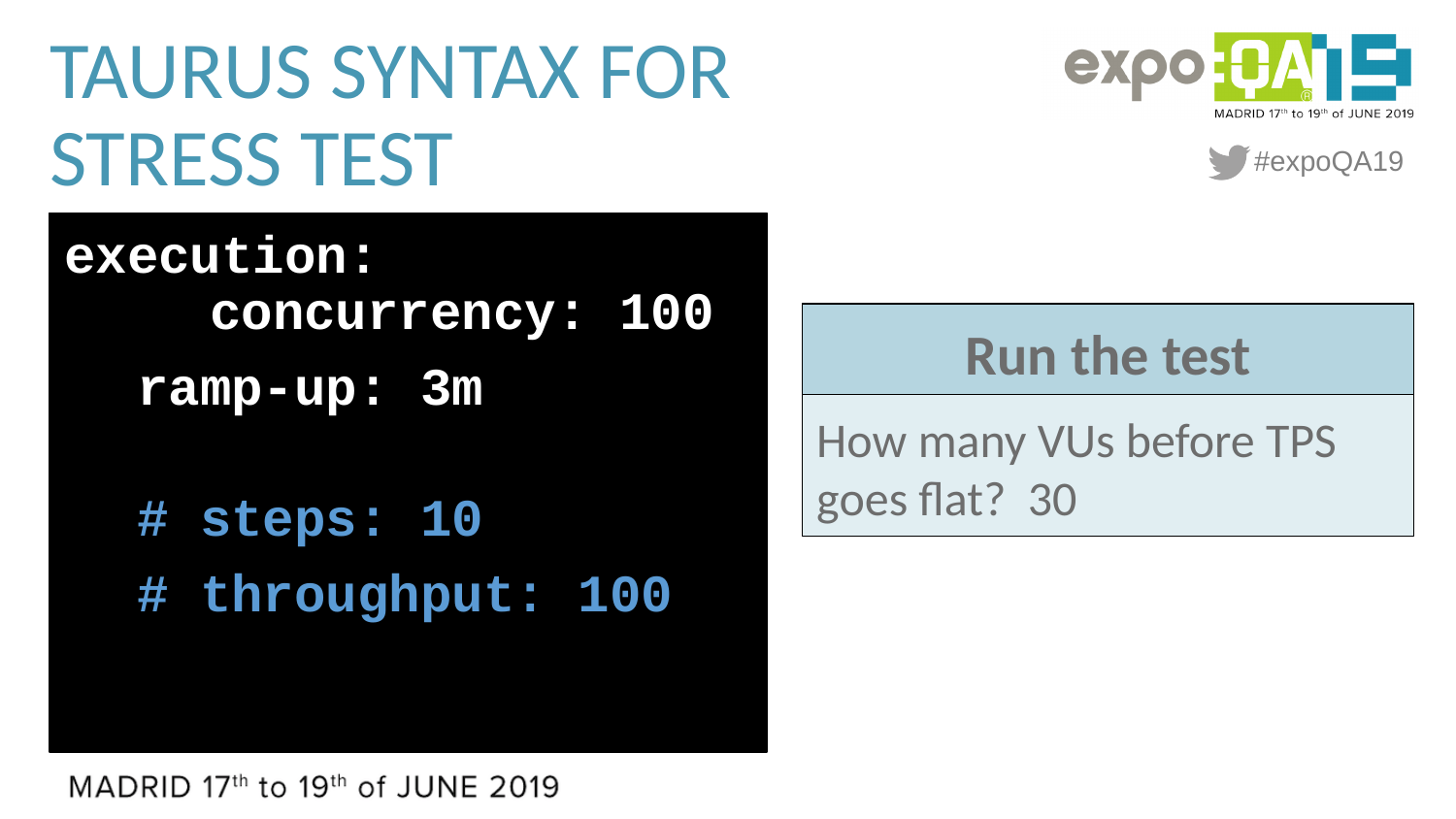

# Taurus Syntax for Stress Test
execution:
	concurrency: 100
ramp-up: 3m
# steps: 10
# throughput: 100
Run the test
How many VUs before TPS goes flat?  30